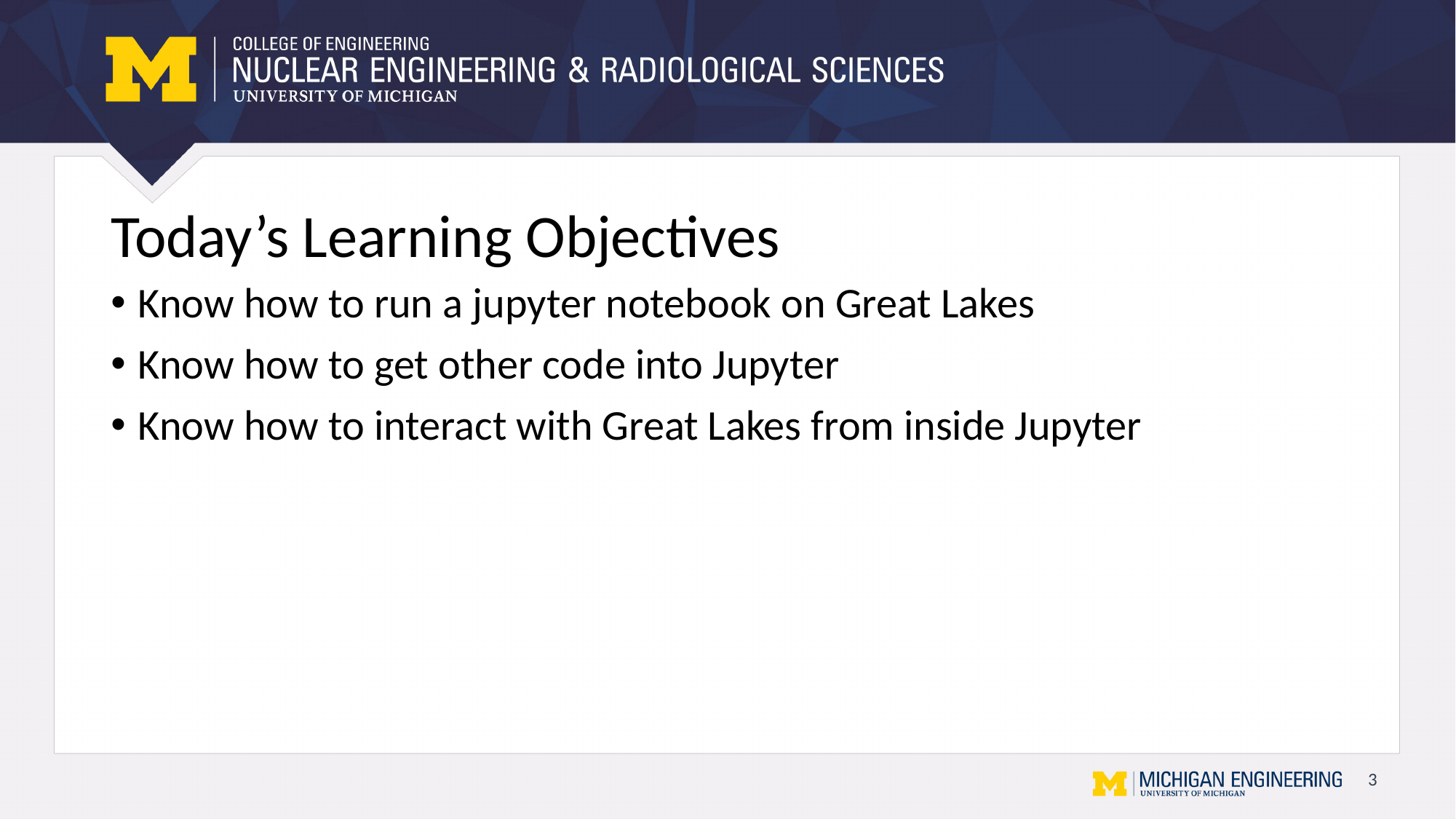

# Today’s Learning Objectives
Know how to run a jupyter notebook on Great Lakes
Know how to get other code into Jupyter
Know how to interact with Great Lakes from inside Jupyter